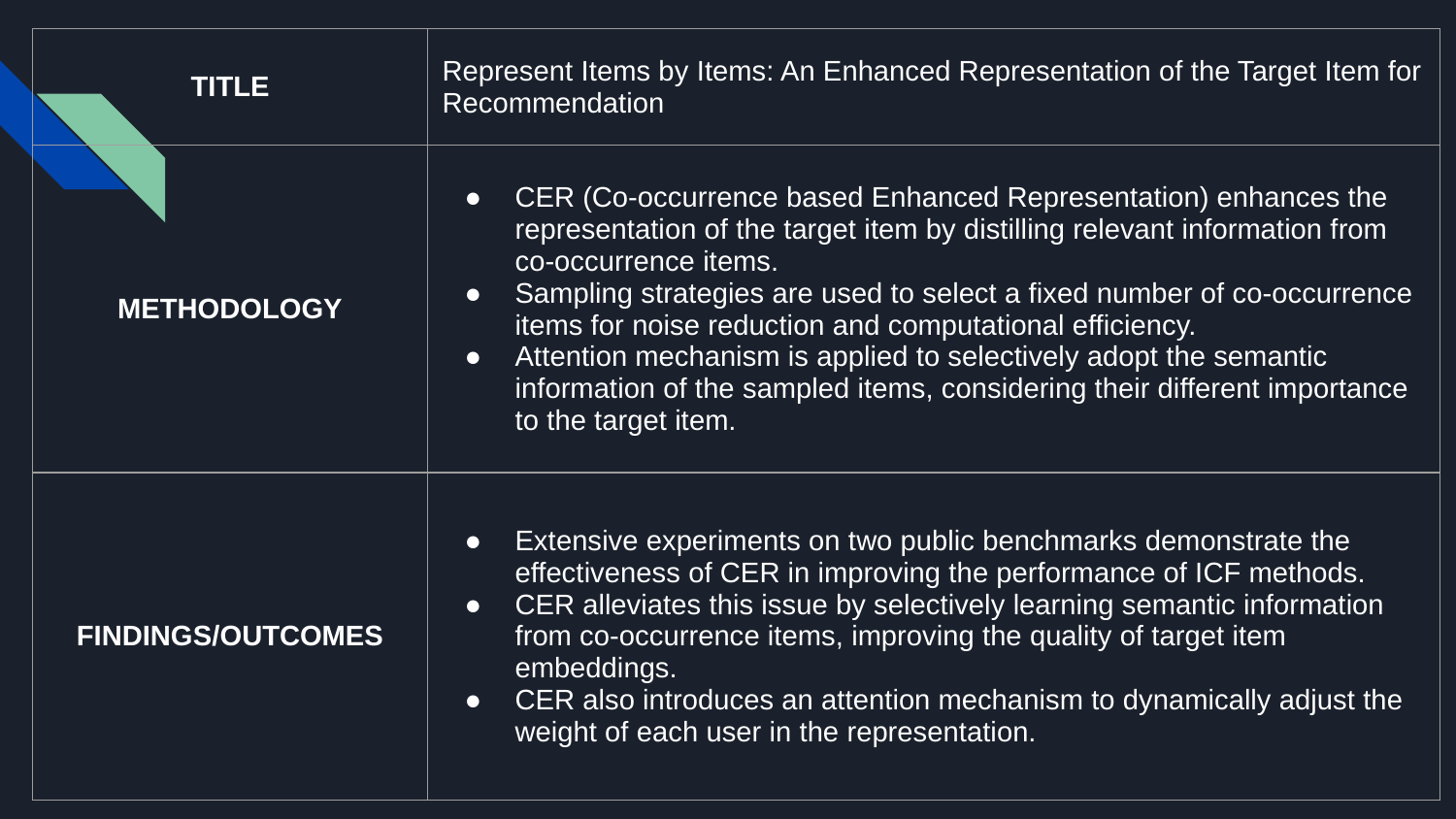

| TITLE | Represent Items by Items: An Enhanced Representation of the Target Item for Recommendation |
| --- | --- |
| METHODOLOGY | CER (Co-occurrence based Enhanced Representation) enhances the representation of the target item by distilling relevant information from co-occurrence items. Sampling strategies are used to select a fixed number of co-occurrence items for noise reduction and computational efficiency. Attention mechanism is applied to selectively adopt the semantic information of the sampled items, considering their different importance to the target item. |
| FINDINGS/OUTCOMES | Extensive experiments on two public benchmarks demonstrate the effectiveness of CER in improving the performance of ICF methods. CER alleviates this issue by selectively learning semantic information from co-occurrence items, improving the quality of target item embeddings. CER also introduces an attention mechanism to dynamically adjust the weight of each user in the representation. |